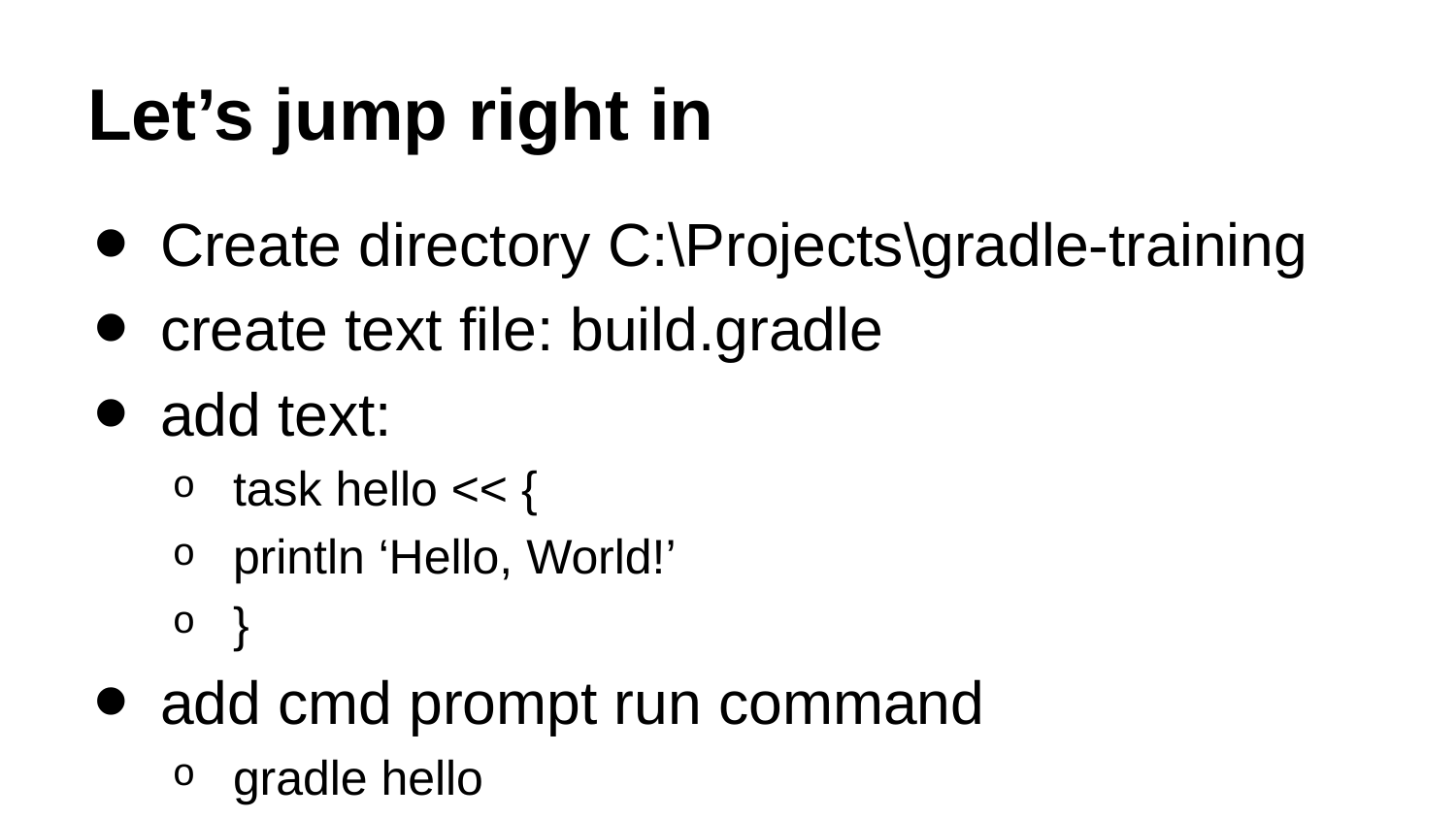

# Let’s jump right in
Create directory C:\Projects\gradle-training
create text file: build.gradle
add text:
task hello << {
println ‘Hello, World!’
}
add cmd prompt run command
gradle hello